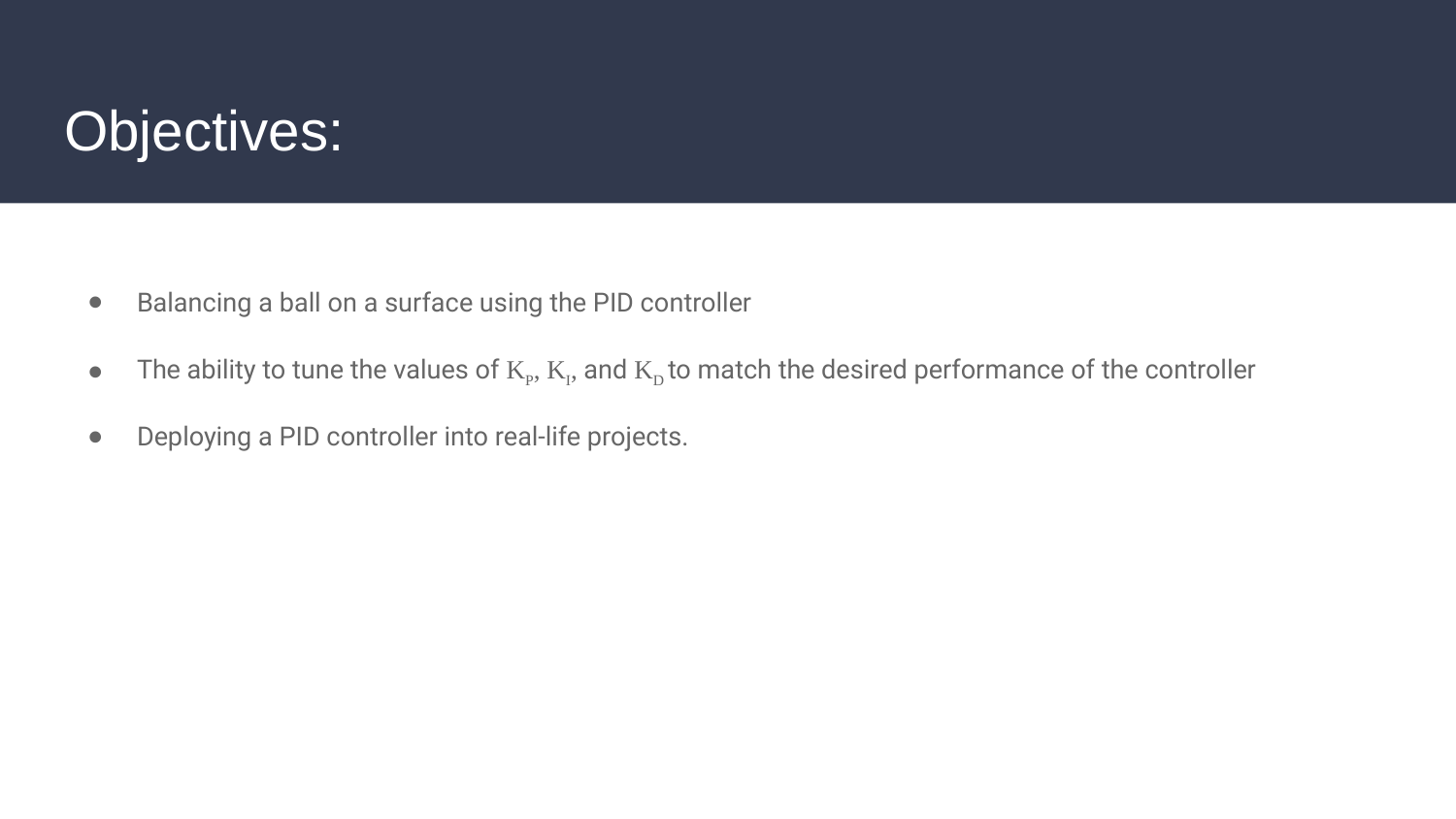

# Objectives:
Balancing a ball on a surface using the PID controller
The ability to tune the values of KP, KI, and KD to match the desired performance of the controller
Deploying a PID controller into real-life projects.